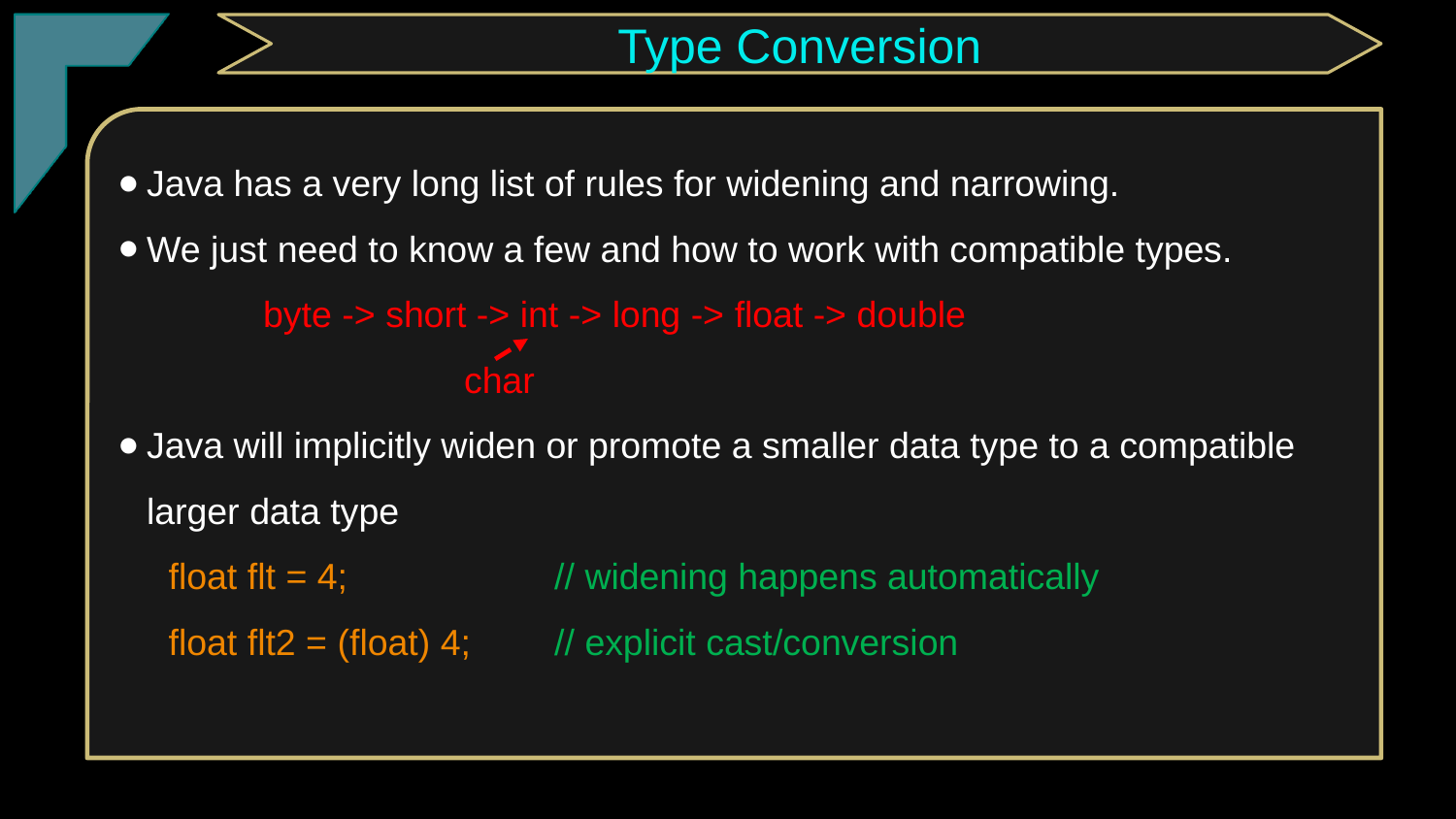

TClark
Type Conversion
Java has a very long list of rules for widening and narrowing.
We just need to know a few and how to work with compatible types.
	byte -> short -> int -> long -> float -> double
                                  char
Java will implicitly widen or promote a smaller data type to a compatible larger data type
     float flt = 4;		// widening happens automatically
     float flt2 = (float) 4;	// explicit cast/conversion